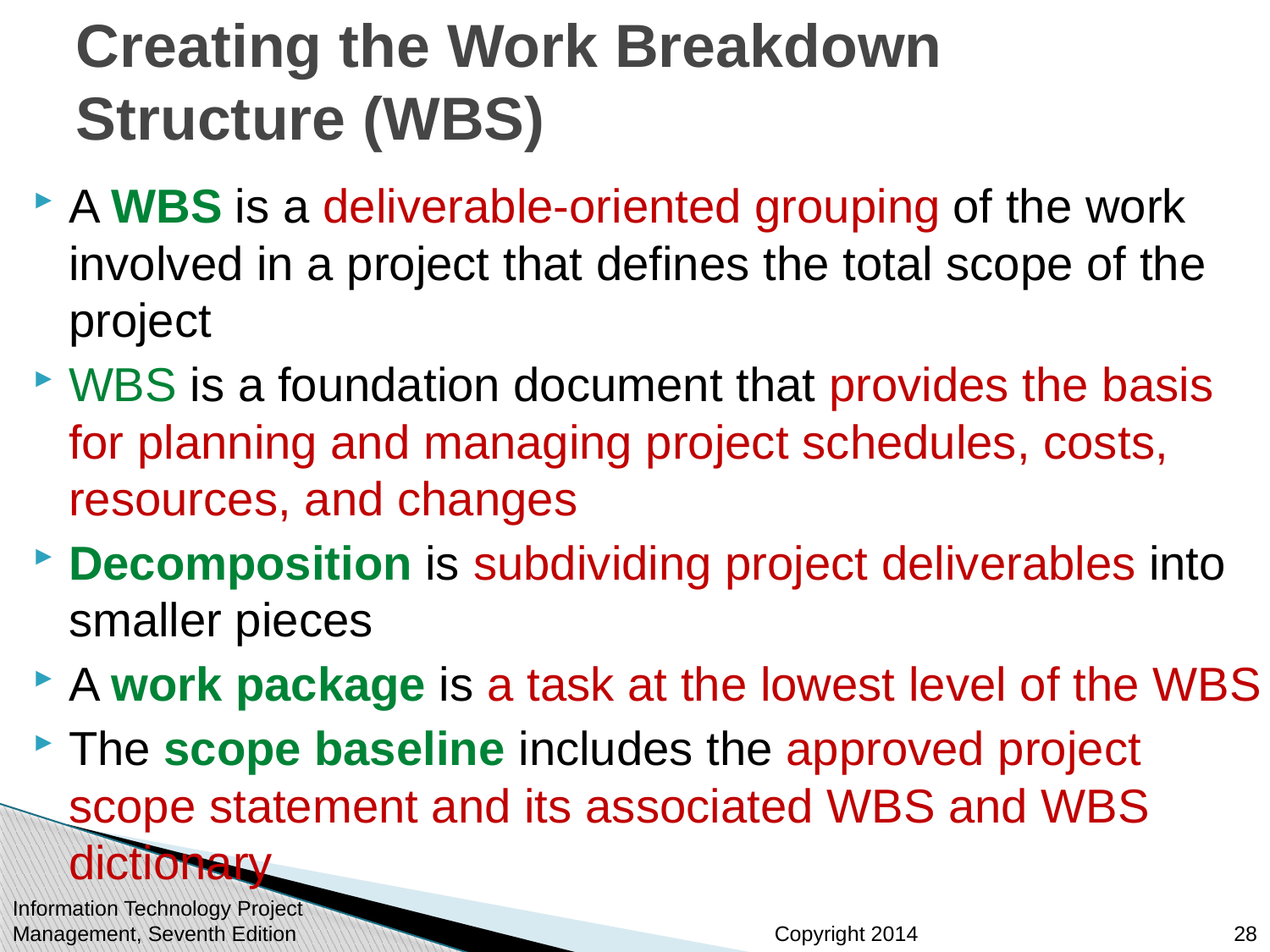

# Creating the Work Breakdown Structure (WBS)
A WBS is a deliverable-oriented grouping of the work involved in a project that defines the total scope of the project
WBS is a foundation document that provides the basis for planning and managing project schedules, costs, resources, and changes
Decomposition is subdividing project deliverables into smaller pieces
A work package is a task at the lowest level of the WBS
The scope baseline includes the approved project scope statement and its associated WBS and WBS dictionary
Information Technology Project Management, Seventh Edition
28